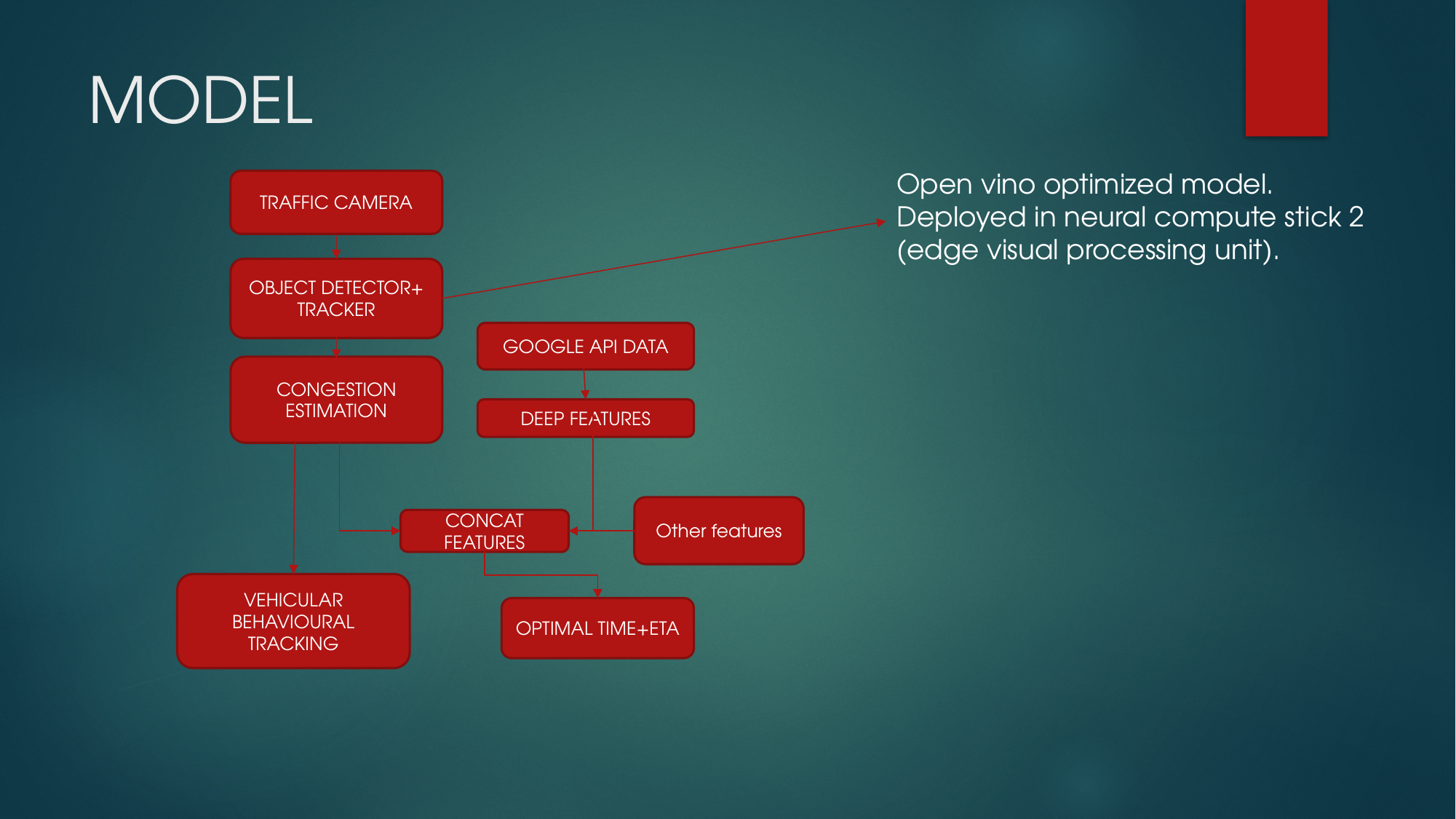

# MODEL
Open vino optimized model. Deployed in neural compute stick 2 (edge visual processing unit).
TRAFFIC CAMERA

OBJECT DETECTOR+
TRACKER

GOOGLE API DATA
CONGESTION ESTIMATION
DEEP FEATURES
Other features
CONCAT FEATURES
VEHICULAR BEHAVIOURAL TRACKING
OPTIMAL TIME+ETA